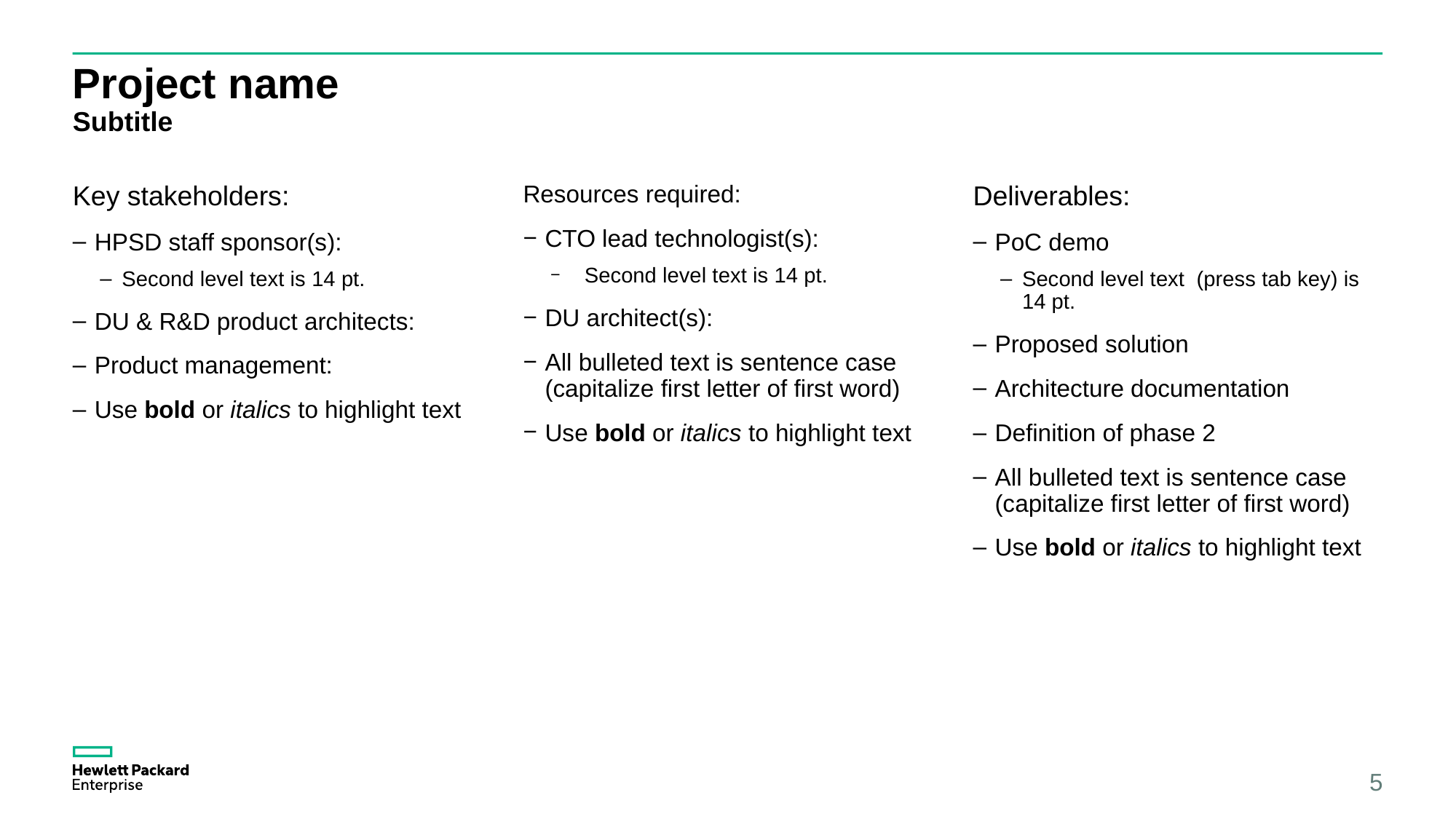

# Project name Subtitle
Key stakeholders:
HPSD staff sponsor(s):
Second level text is 14 pt.
DU & R&D product architects:
Product management:
Use bold or italics to highlight text
Resources required:
CTO lead technologist(s):
Second level text is 14 pt.
DU architect(s):
All bulleted text is sentence case (capitalize first letter of first word)
Use bold or italics to highlight text

Deliverables:
PoC demo
Second level text  (press tab key) is 14 pt.
Proposed solution
Architecture documentation
Definition of phase 2
All bulleted text is sentence case (capitalize first letter of first word)
Use bold or italics to highlight text

5